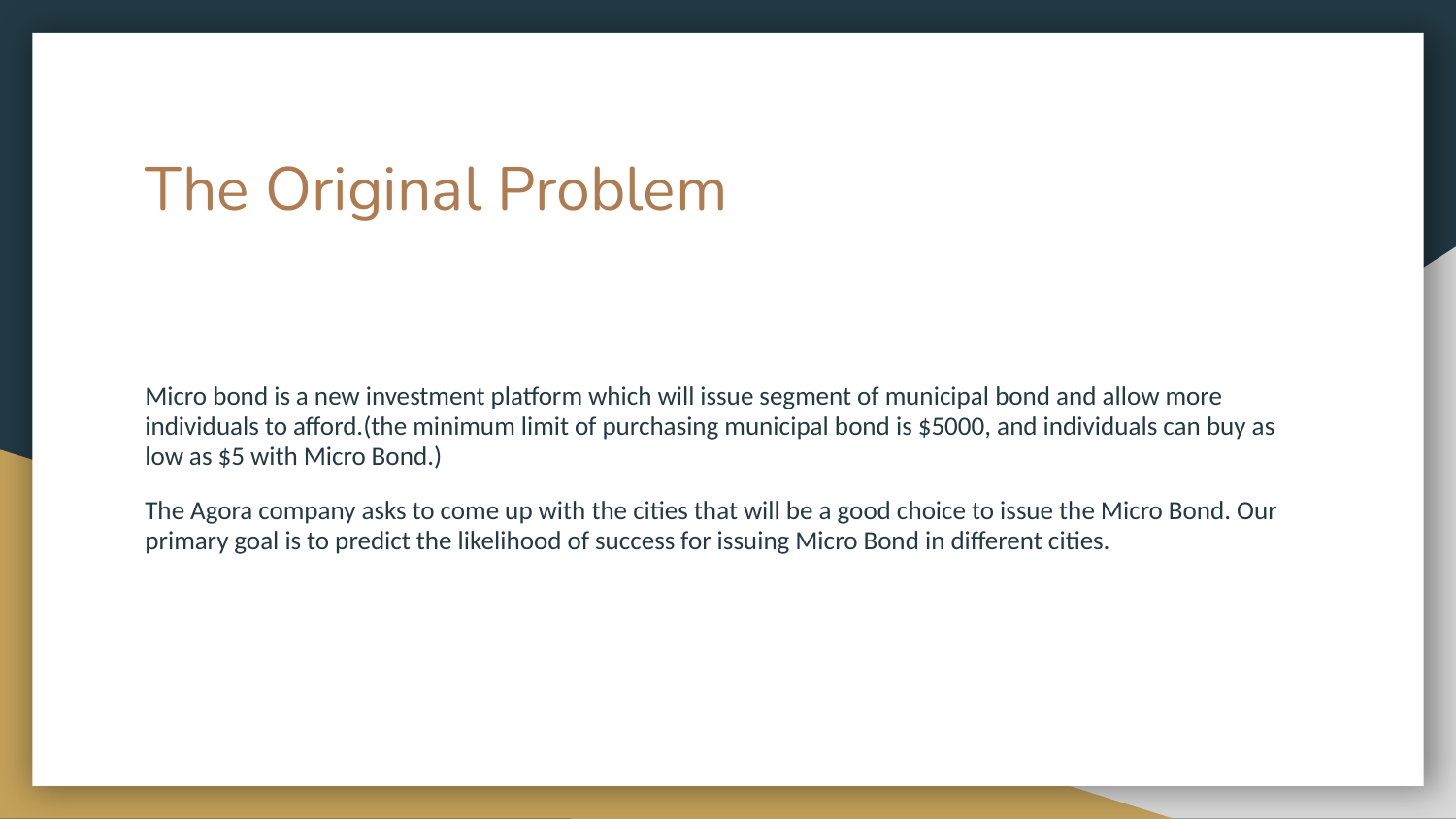

# The Original Problem

Micro bond is a new investment platform which will issue segment of municipal bond and allow more individuals to afford.(the minimum limit of purchasing municipal bond is $5000, and individuals can buy as low as $5 with Micro Bond.)
The Agora company asks to come up with the cities that will be a good choice to issue the Micro Bond. Our primary goal is to predict the likelihood of success for issuing Micro Bond in different cities.